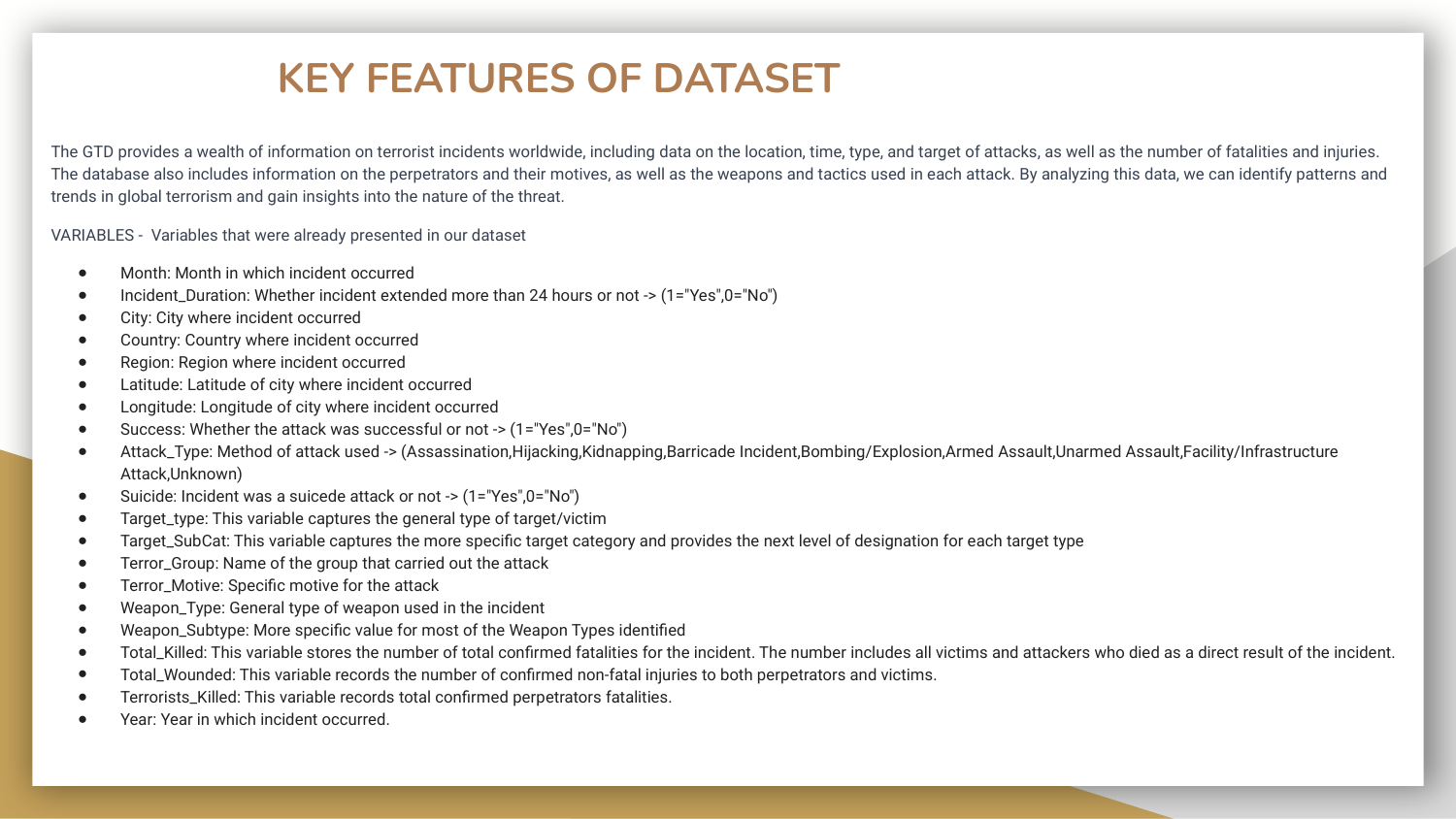

# KEY FEATURES OF DATASET
The GTD provides a wealth of information on terrorist incidents worldwide, including data on the location, time, type, and target of attacks, as well as the number of fatalities and injuries. The database also includes information on the perpetrators and their motives, as well as the weapons and tactics used in each attack. By analyzing this data, we can identify patterns and trends in global terrorism and gain insights into the nature of the threat.
VARIABLES -  Variables that were already presented in our dataset
Month: Month in which incident occurred
Incident_Duration: Whether incident extended more than 24 hours or not -> (1="Yes",0="No")
City: City where incident occurred
Country: Country where incident occurred
Region: Region where incident occurred
Latitude: Latitude of city where incident occurred
Longitude: Longitude of city where incident occurred
Success: Whether the attack was successful or not -> (1="Yes",0="No")
Attack_Type: Method of attack used -> (Assassination,Hijacking,Kidnapping,Barricade Incident,Bombing/Explosion,Armed Assault,Unarmed Assault,Facility/Infrastructure Attack,Unknown)
Suicide: Incident was a suicede attack or not -> (1="Yes",0="No")
Target_type: This variable captures the general type of target/victim
Target_SubCat: This variable captures the more specific target category and provides the next level of designation for each target type
Terror_Group: Name of the group that carried out the attack
Terror_Motive: Specific motive for the attack
Weapon_Type: General type of weapon used in the incident
Weapon_Subtype: More specific value for most of the Weapon Types identified
Total_Killed: This variable stores the number of total confirmed fatalities for the incident. The number includes all victims and attackers who died as a direct result of the incident.
Total_Wounded: This variable records the number of confirmed non-fatal injuries to both perpetrators and victims.
Terrorists_Killed: This variable records total confirmed perpetrators fatalities.
Year: Year in which incident occurred.